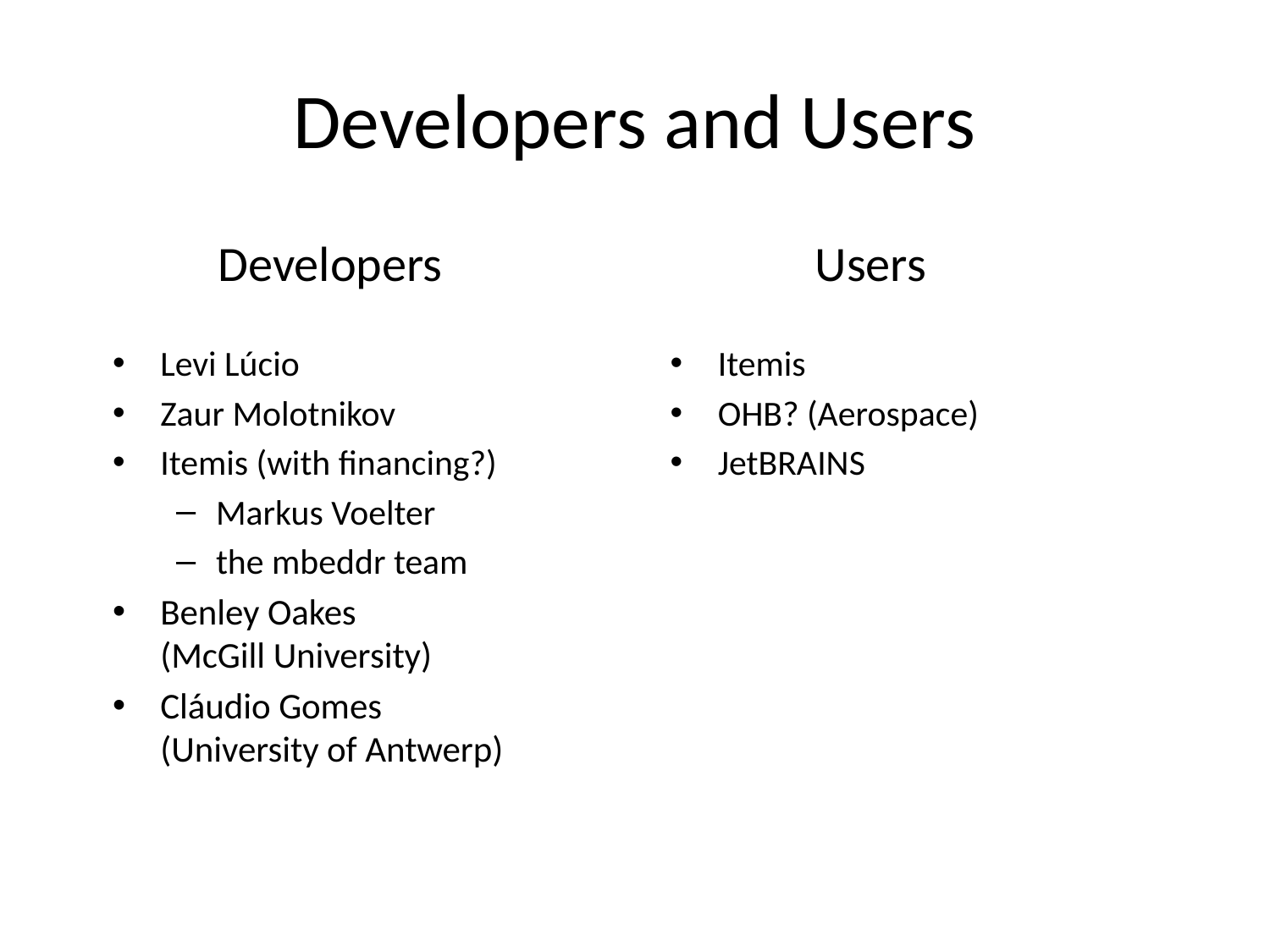

# Developers and Users
Developers
Users
Levi Lúcio
Zaur Molotnikov
Itemis (with financing?)
Markus Voelter
the mbeddr team
Benley Oakes
(McGill University)
Cláudio Gomes (University of Antwerp)
Itemis
OHB? (Aerospace)
JetBRAINS